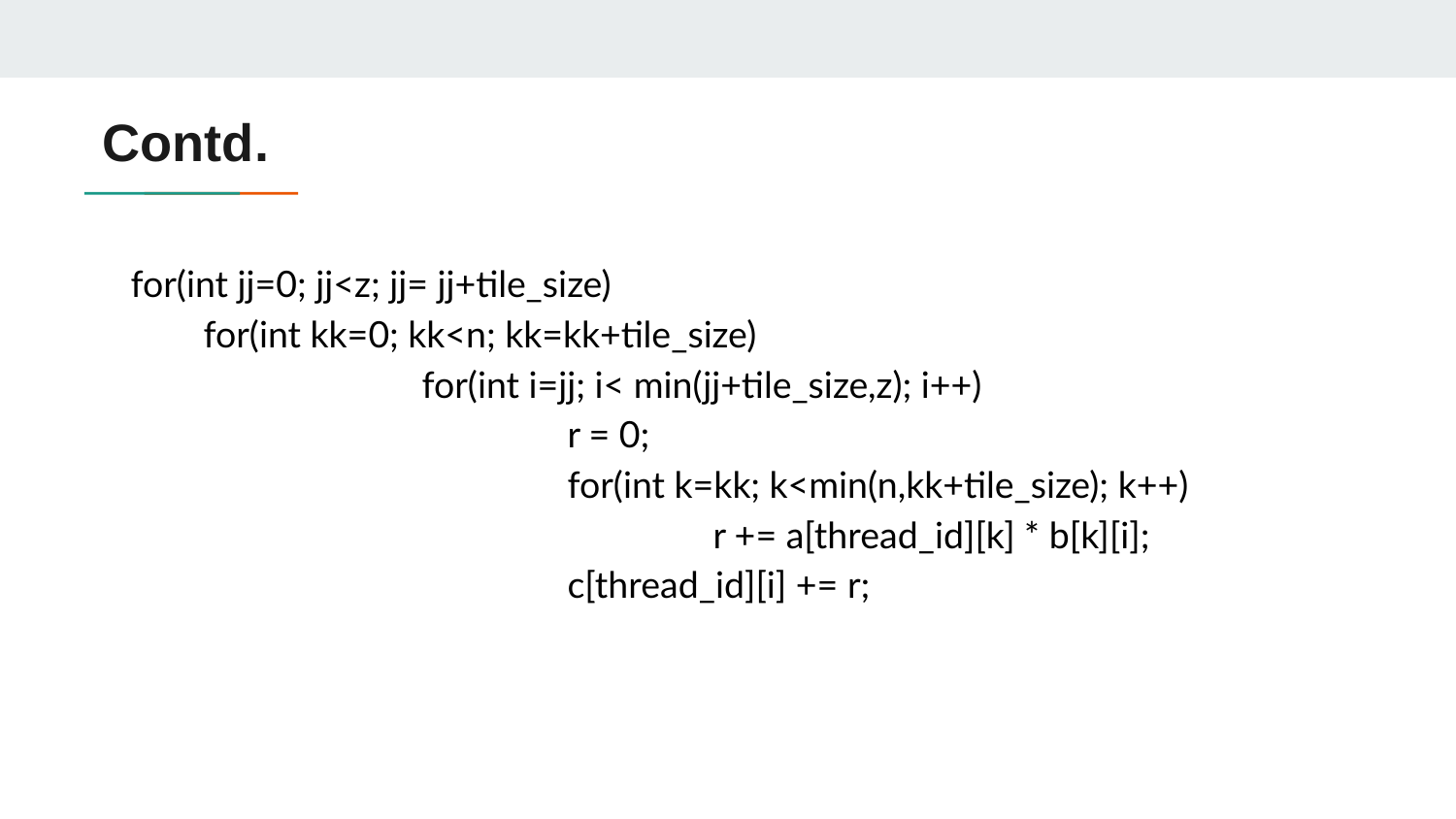

# Contd.
for(int jj=0; jj<z; jj= jj+tile_size)
for(int kk=0; kk<n; kk=kk+tile_size)
		for(int i=jj; i< min(jj+tile_size,z); i++)
			r = 0;
			for(int k=kk; k<min(n,kk+tile_size); k++)
				r += a[thread_id][k] * b[k][i];
			c[thread_id][i] += r;